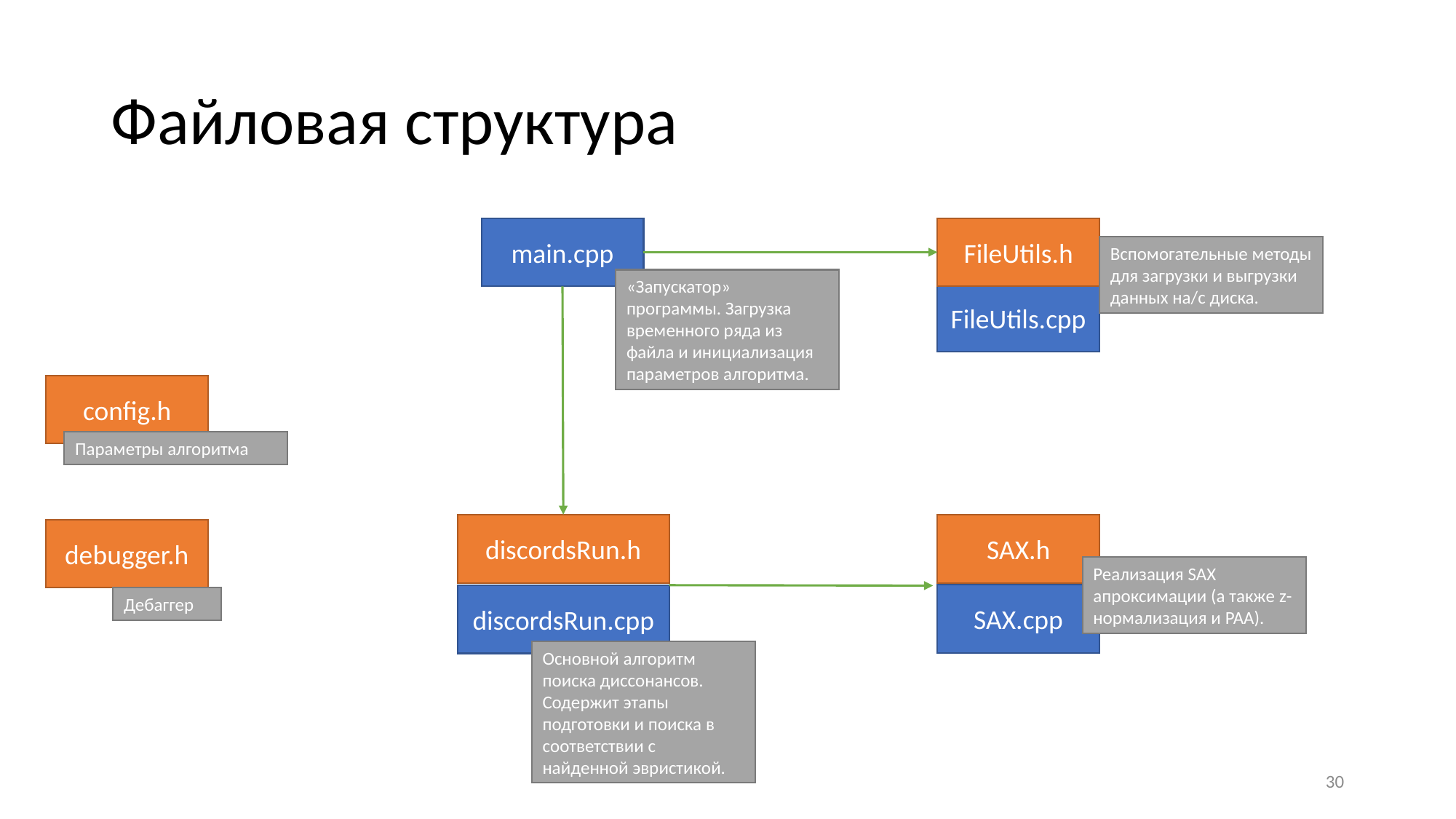

# Файловая структура
FileUtils.h
main.cpp
Вспомогательные методы для загрузки и выгрузки данных на/с диска.
«Запускатор» программы. Загрузка временного ряда из файла и инициализация параметров алгоритма.
FileUtils.cpp
config.h
Параметры алгоритма
discordsRun.h
SAX.h
debugger.h
Реализация SAX апроксимации (а также z-нормализация и PAA).
SAX.cpp
discordsRun.cpp
Дебаггер
Основной алгоритм поиска диссонансов. Содержит этапы подготовки и поиска в соответствии с найденной эвристикой.
30